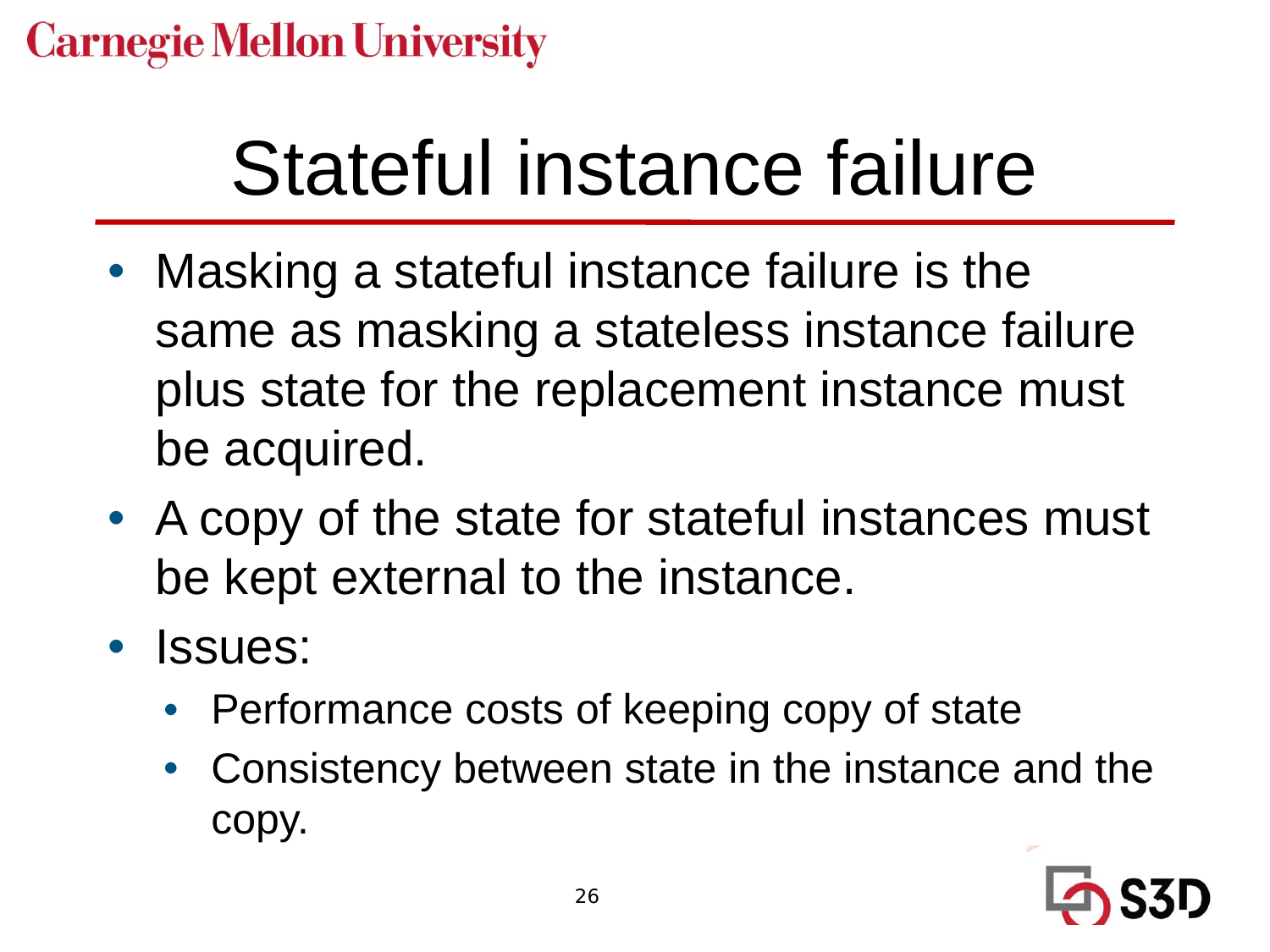

# Stateful instance failure
Masking a stateful instance failure is the same as masking a stateless instance failure plus state for the replacement instance must be acquired.
A copy of the state for stateful instances must be kept external to the instance.
Issues:
Performance costs of keeping copy of state
Consistency between state in the instance and the copy.